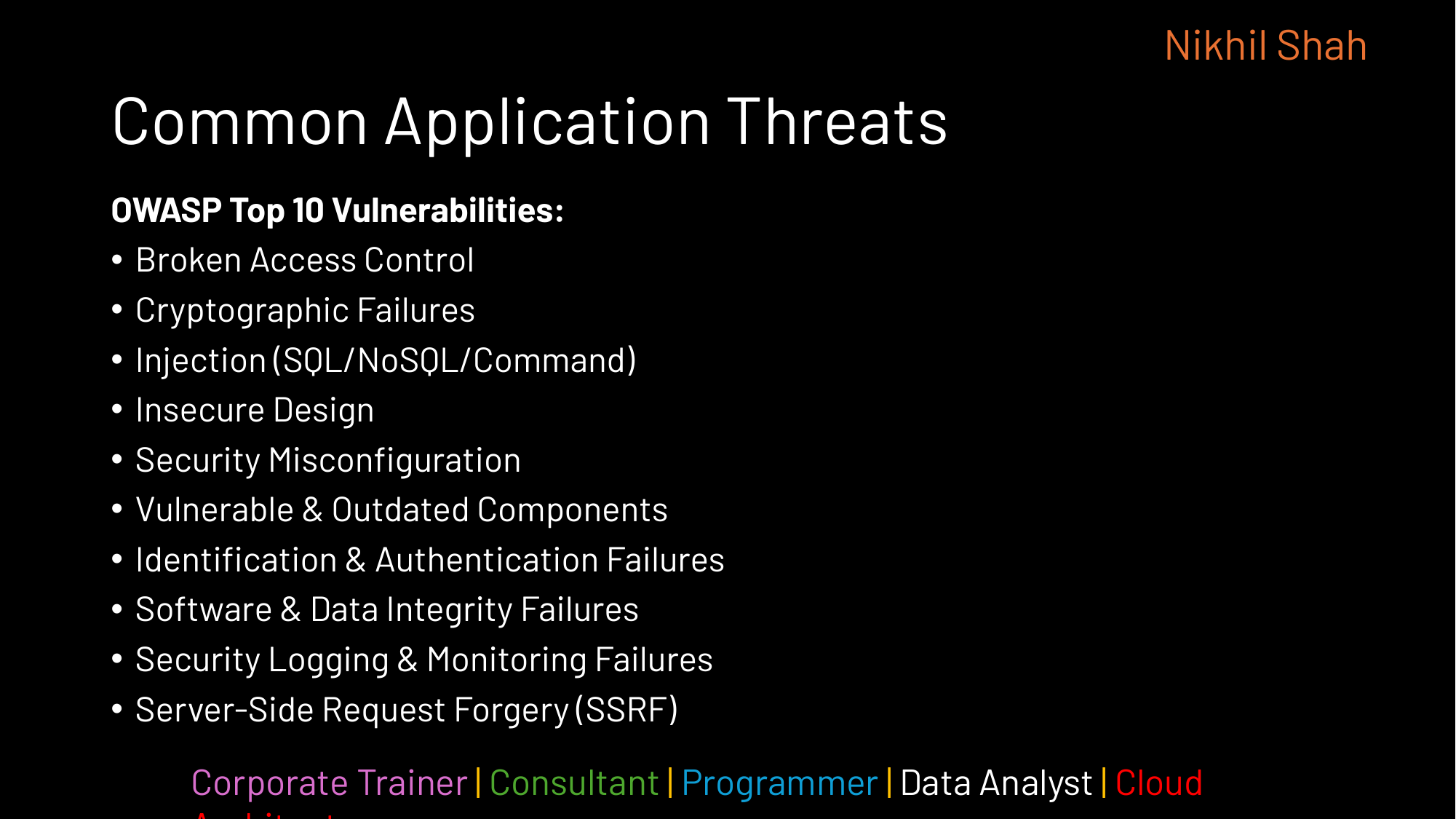

# Common Application Threats
OWASP Top 10 Vulnerabilities:
Broken Access Control
Cryptographic Failures
Injection (SQL/NoSQL/Command)
Insecure Design
Security Misconfiguration
Vulnerable & Outdated Components
Identification & Authentication Failures
Software & Data Integrity Failures
Security Logging & Monitoring Failures
Server-Side Request Forgery (SSRF)